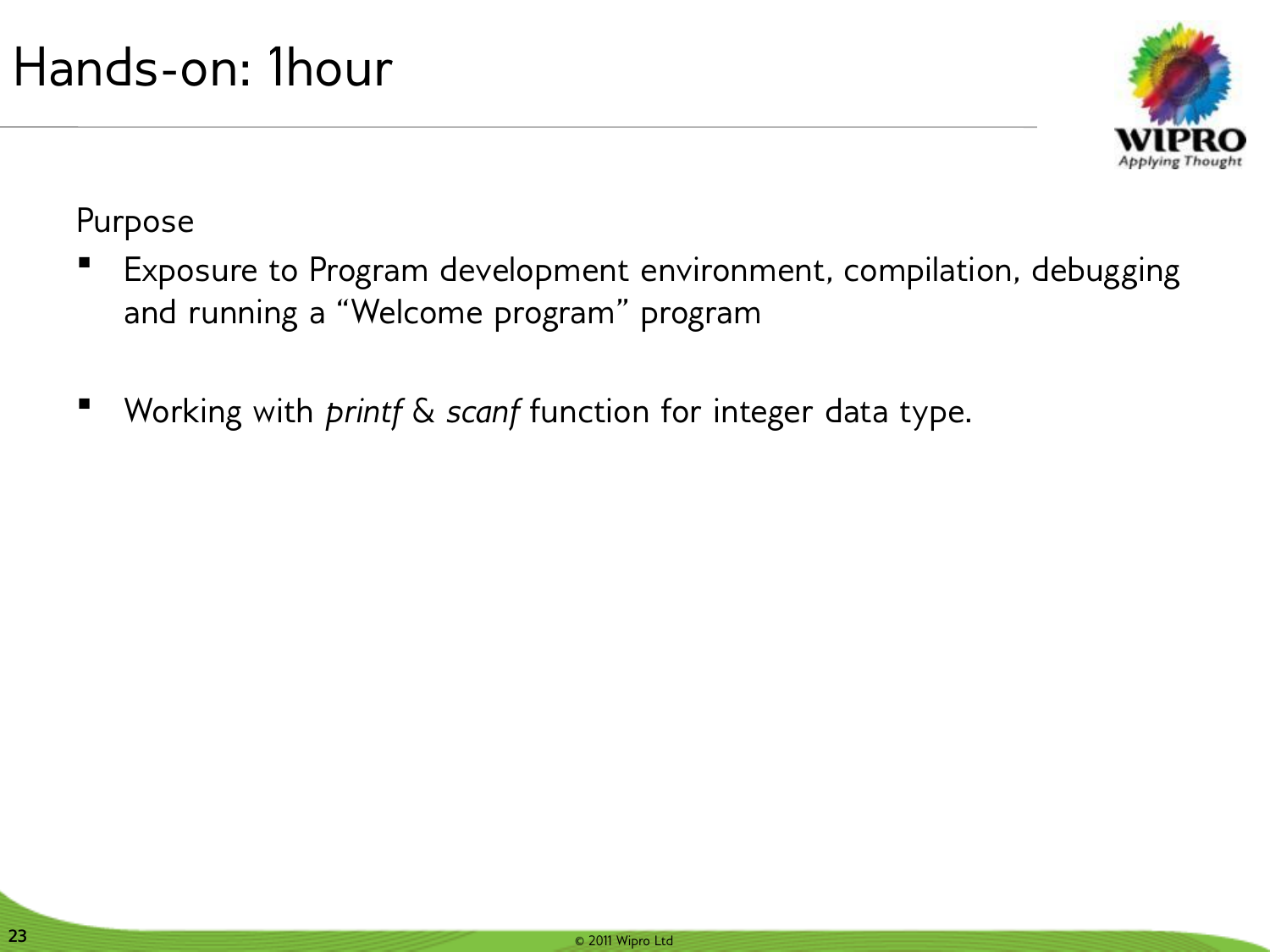

Hands-on: 1hour
Purpose
Exposure to Program development environment, compilation, debugging and running a “Welcome program” program

Working with printf & scanf function for integer data type.